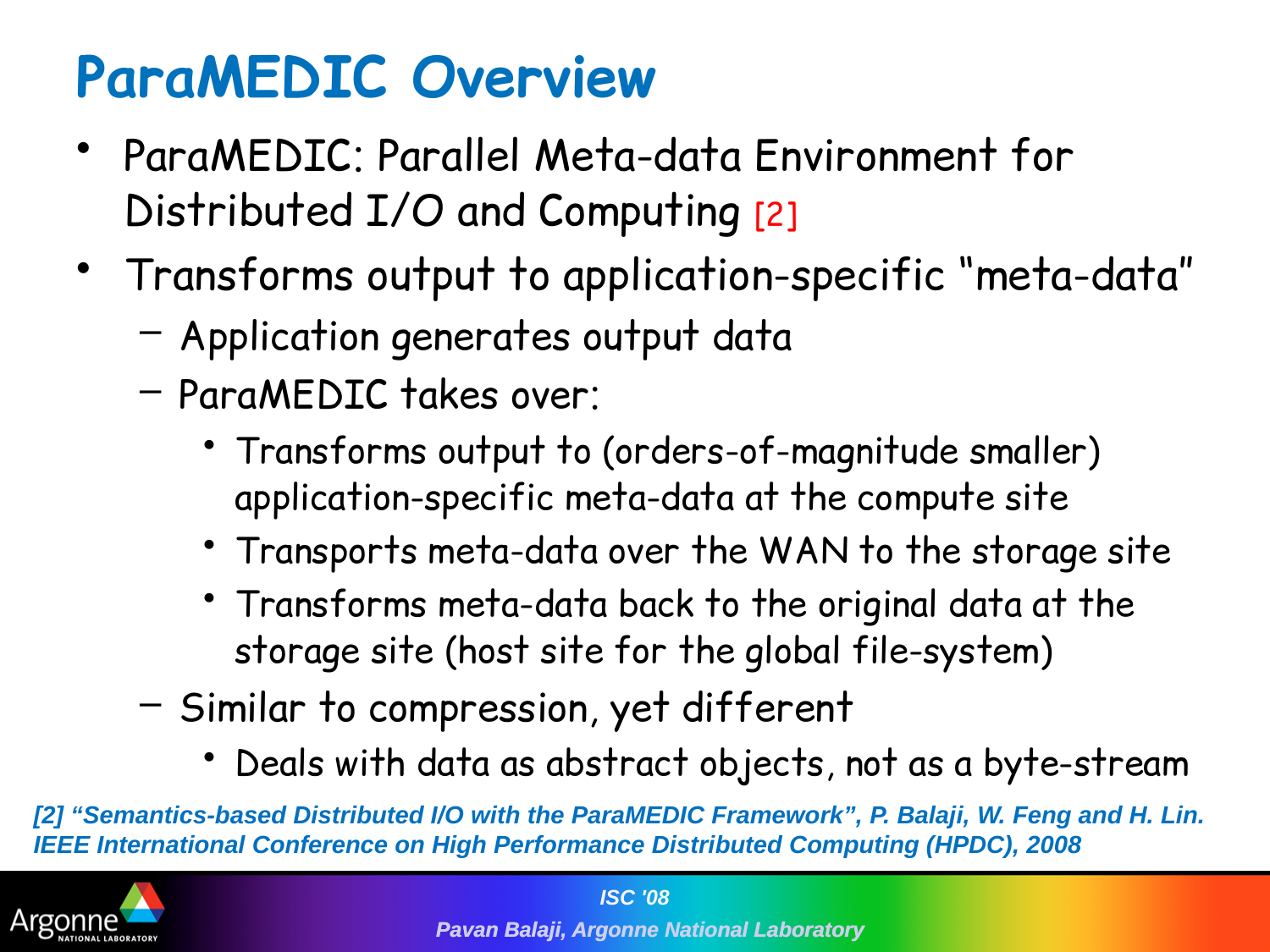

# ParaMEDIC Overview
ParaMEDIC: Parallel Meta-data Environment for Distributed I/O and Computing [2]
Transforms output to application-specific “meta-data”
Application generates output data
ParaMEDIC takes over:
Transforms output to (orders-of-magnitude smaller) application-specific meta-data at the compute site
Transports meta-data over the WAN to the storage site
Transforms meta-data back to the original data at the storage site (host site for the global file-system)
Similar to compression, yet different
Deals with data as abstract objects, not as a byte-stream
[2] “Semantics-based Distributed I/O with the ParaMEDIC Framework”, P. Balaji, W. Feng and H. Lin. IEEE International Conference on High Performance Distributed Computing (HPDC), 2008
ISC '08